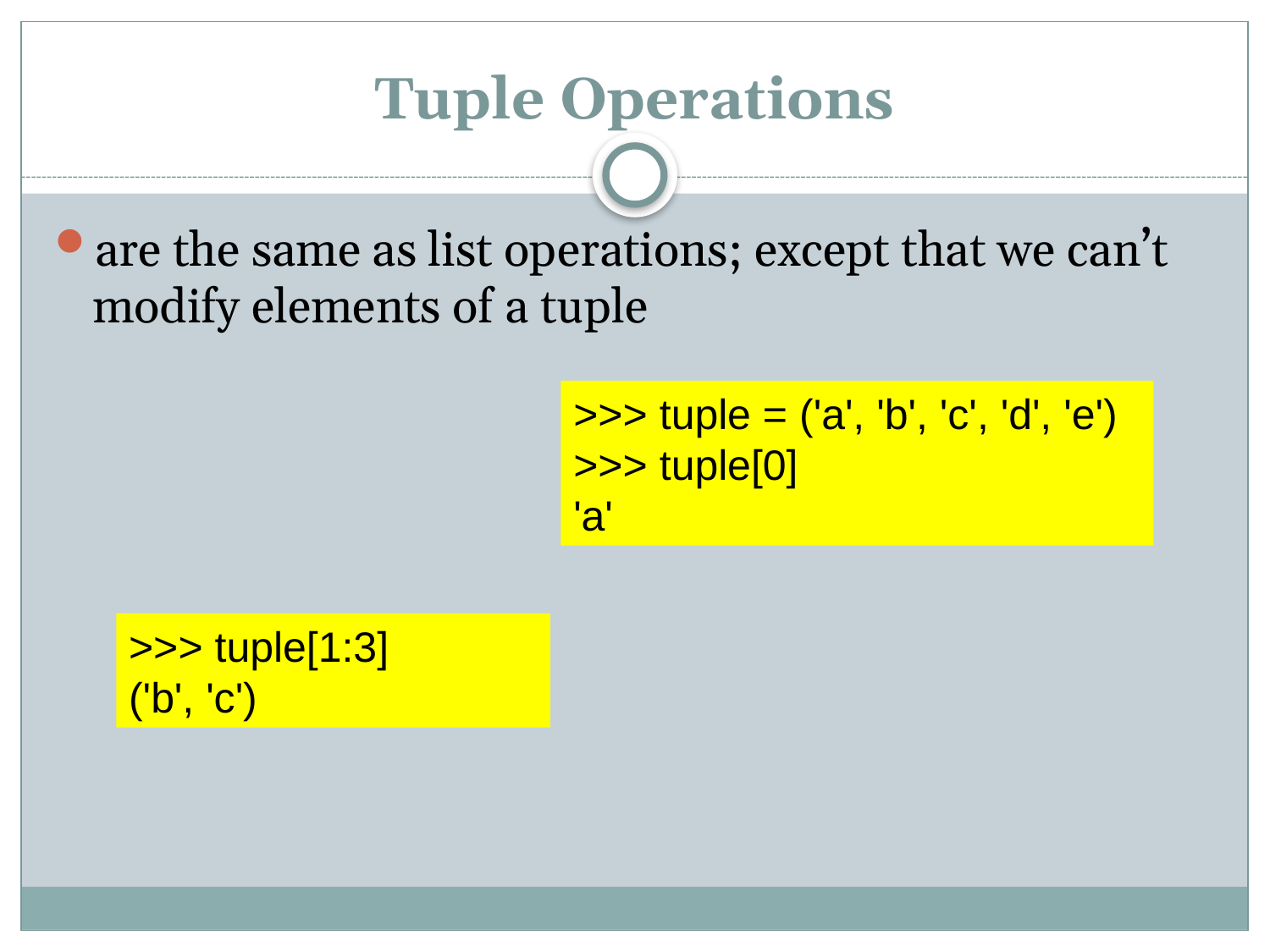

# Tuple Operations
are the same as list operations; except that we can’t modify elements of a tuple
>>> tuple = ('a', 'b', 'c', 'd', 'e')
>>> tuple[0]
'a'
>>> tuple[1:3]
('b', 'c')